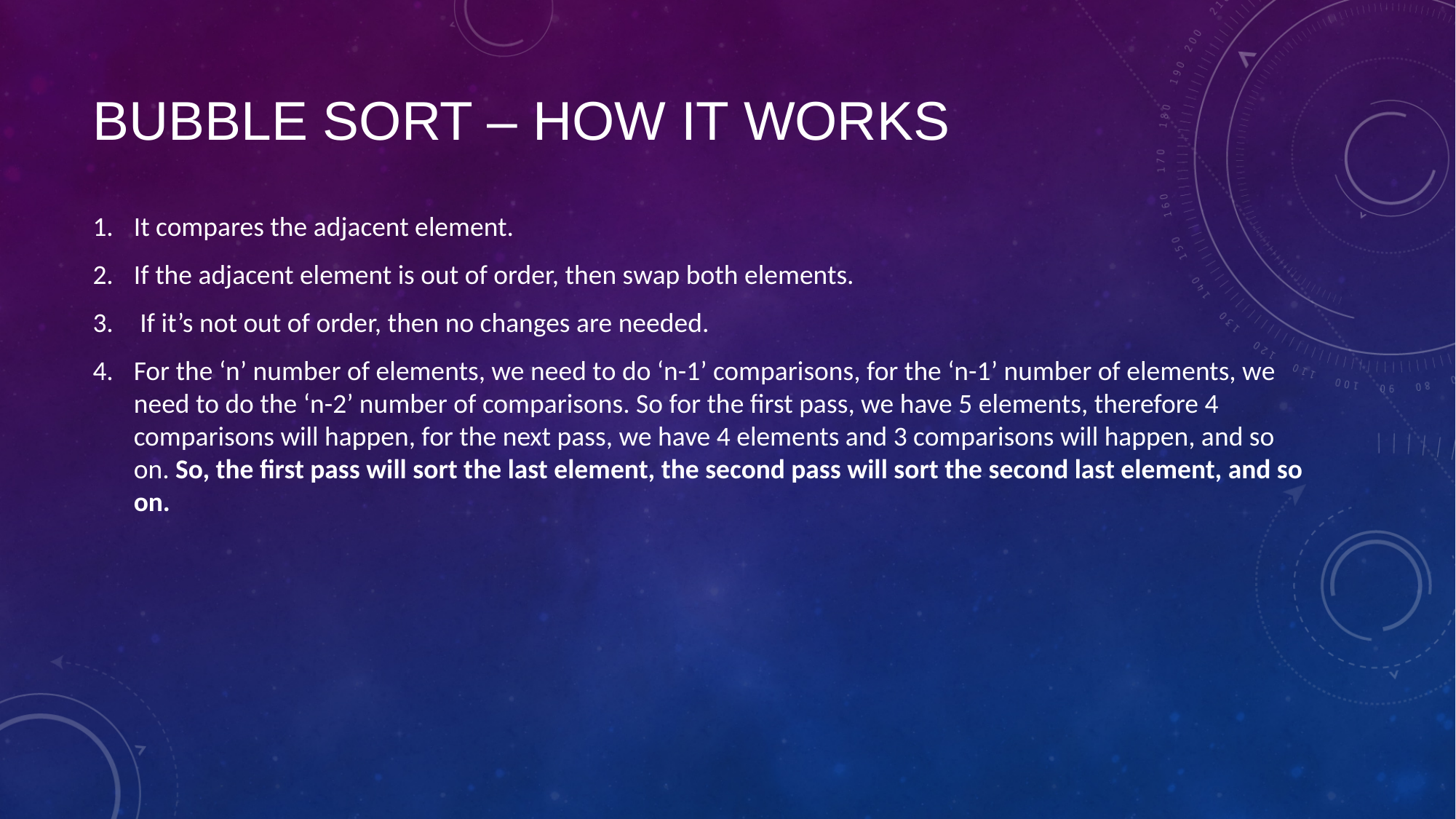

# Bubble sort – How it works
It compares the adjacent element.
If the adjacent element is out of order, then swap both elements.
 If it’s not out of order, then no changes are needed.
For the ‘n’ number of elements, we need to do ‘n-1’ comparisons, for the ‘n-1’ number of elements, we need to do the ‘n-2’ number of comparisons. So for the first pass, we have 5 elements, therefore 4 comparisons will happen, for the next pass, we have 4 elements and 3 comparisons will happen, and so on. So, the first pass will sort the last element, the second pass will sort the second last element, and so on.